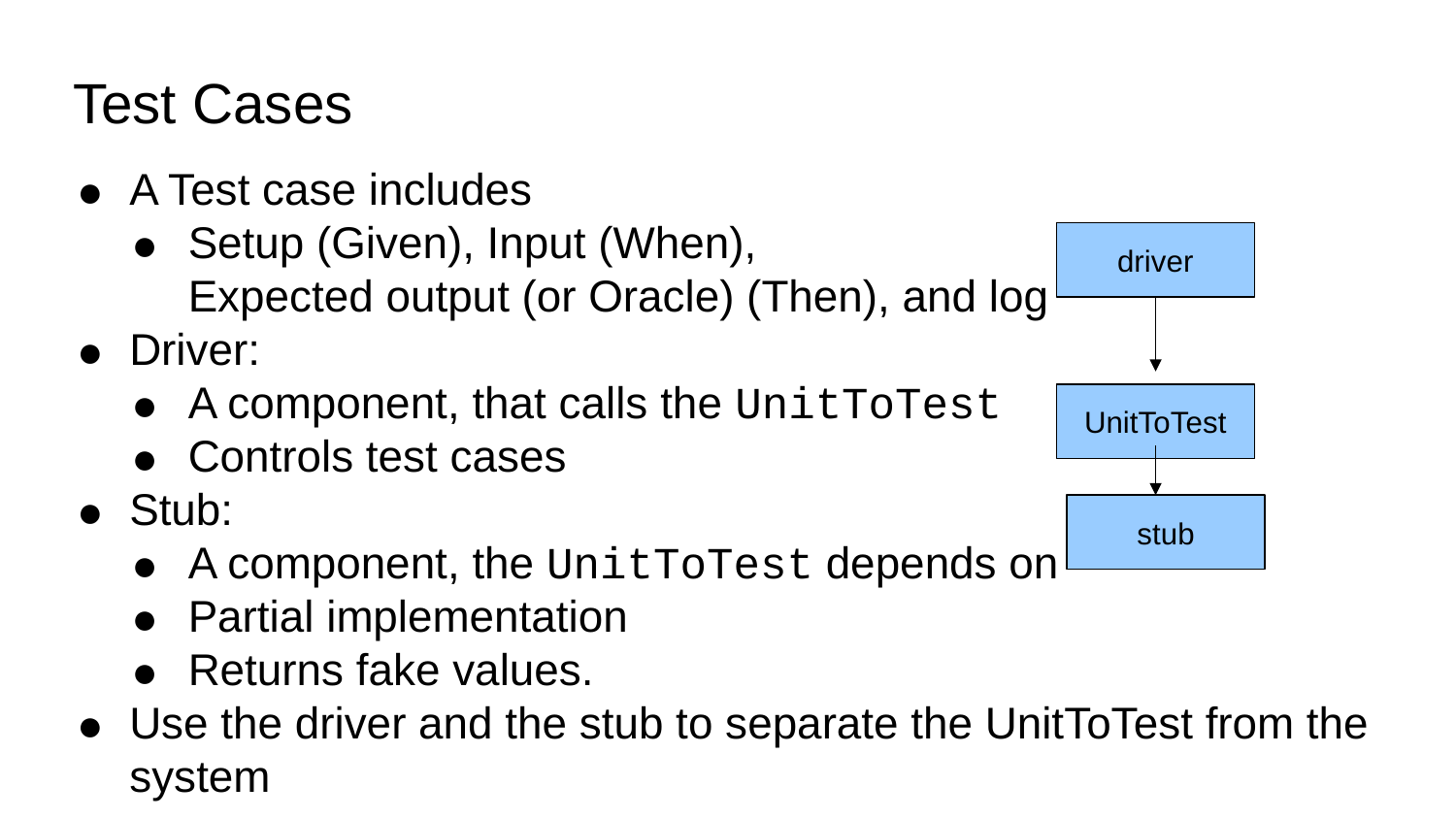

Test Cases
A Test case includes
Setup (Given), Input (When),
Expected output (or Oracle) (Then), and log
Driver:
A component, that calls the UnitToTest
Controls test cases
Stub:
A component, the UnitToTest depends on
Partial implementation
Returns fake values.
Use the driver and the stub to separate the UnitToTest from the system
driver
UnitToTest
stub